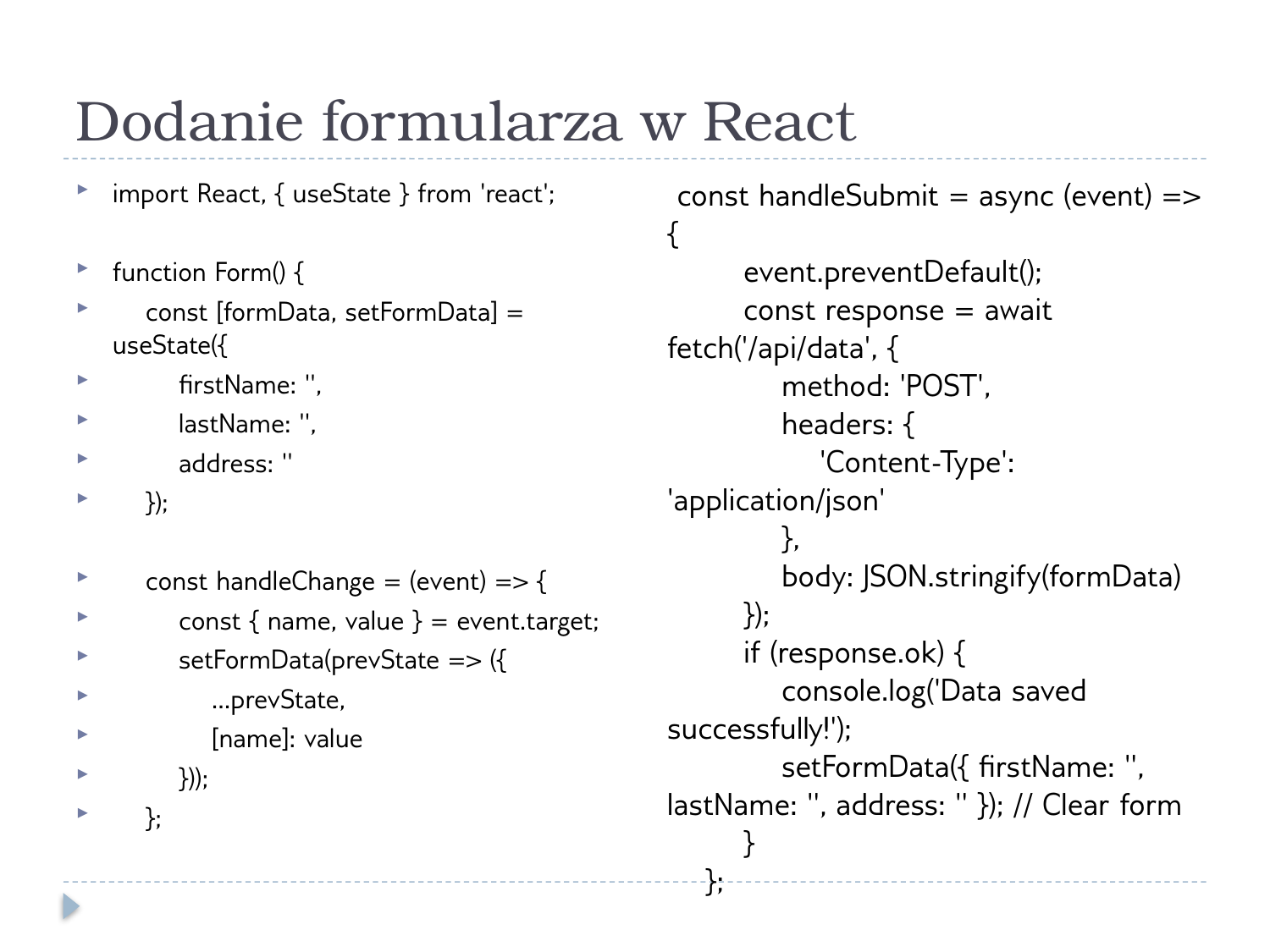

# Dodanie formularza w React
 const handleSubmit = async (event) => {
        event.preventDefault();
        const response = await fetch('/api/data', {
            method: 'POST',
            headers: {
                'Content-Type': 'application/json'
            },
            body: JSON.stringify(formData)
        });
        if (response.ok) {
            console.log('Data saved successfully!');
            setFormData({ firstName: '', lastName: '', address: '' }); // Clear form
        }
    };
import React, { useState } from 'react';

function Form() {
    const [formData, setFormData] = useState({
        firstName: '',
        lastName: '',
        address: ''
    });

    const handleChange = (event) => {
        const { name, value } = event.target;
        setFormData(prevState => ({
            ...prevState,
            [name]: value
        }));
    };